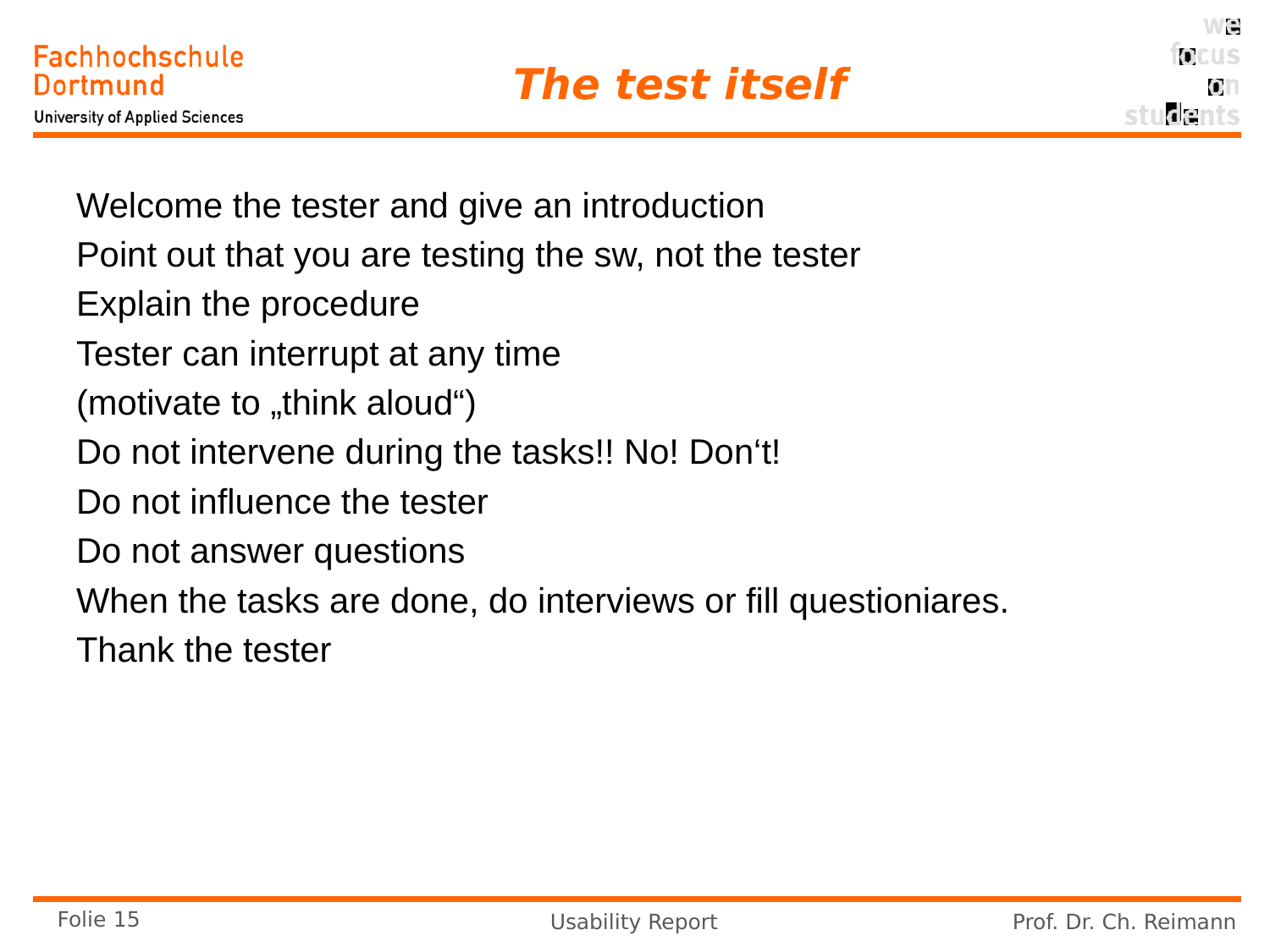

# The test itself
Welcome the tester and give an introduction
Point out that you are testing the sw, not the tester
Explain the procedure
Tester can interrupt at any time
(motivate to „think aloud“)
Do not intervene during the tasks!! No! Don‘t!
Do not influence the tester
Do not answer questions
When the tasks are done, do interviews or fill questioniares.
Thank the tester